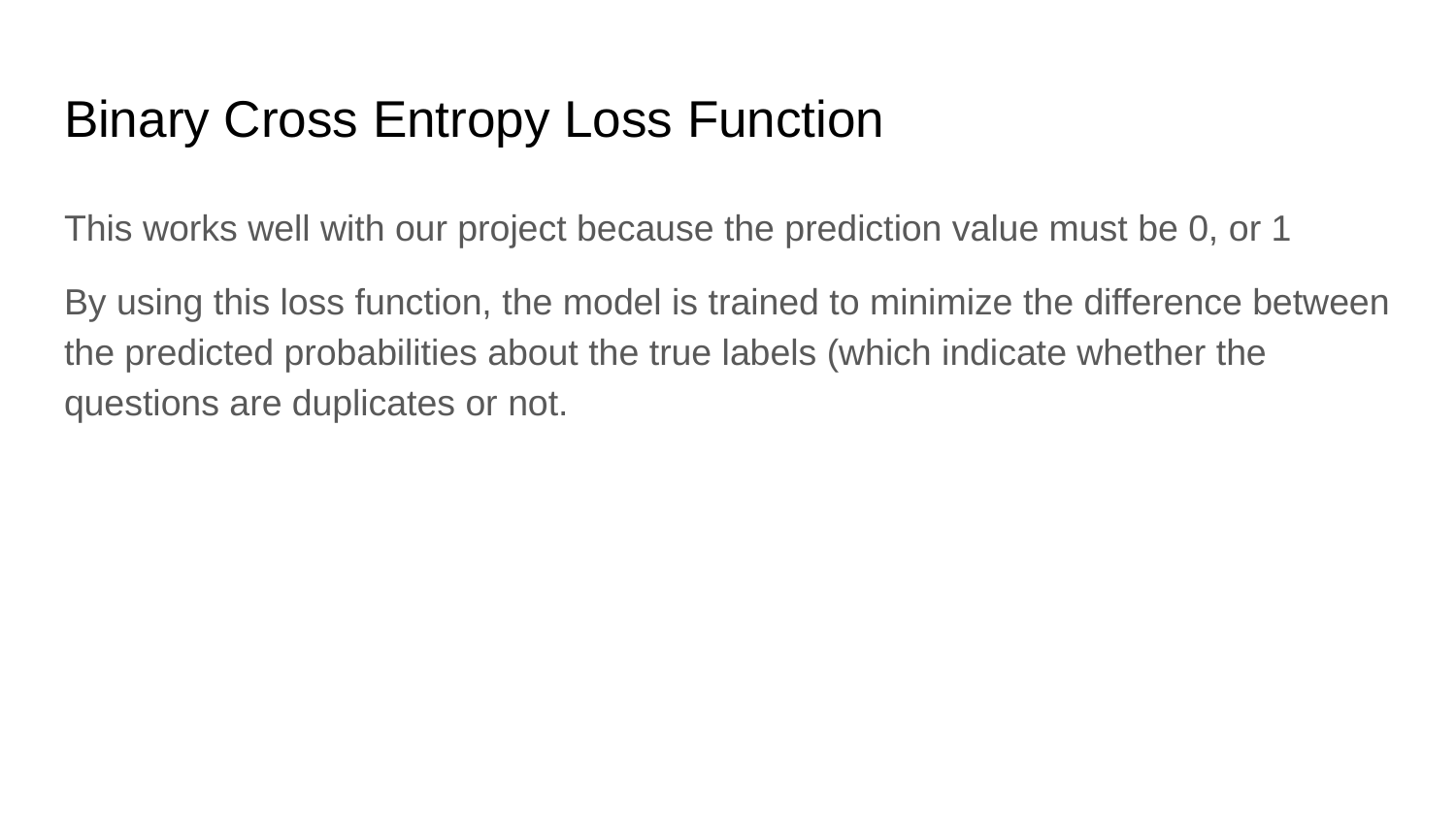

# Binary Cross Entropy Loss Function
This works well with our project because the prediction value must be 0, or 1
By using this loss function, the model is trained to minimize the difference between the predicted probabilities about the true labels (which indicate whether the questions are duplicates or not.